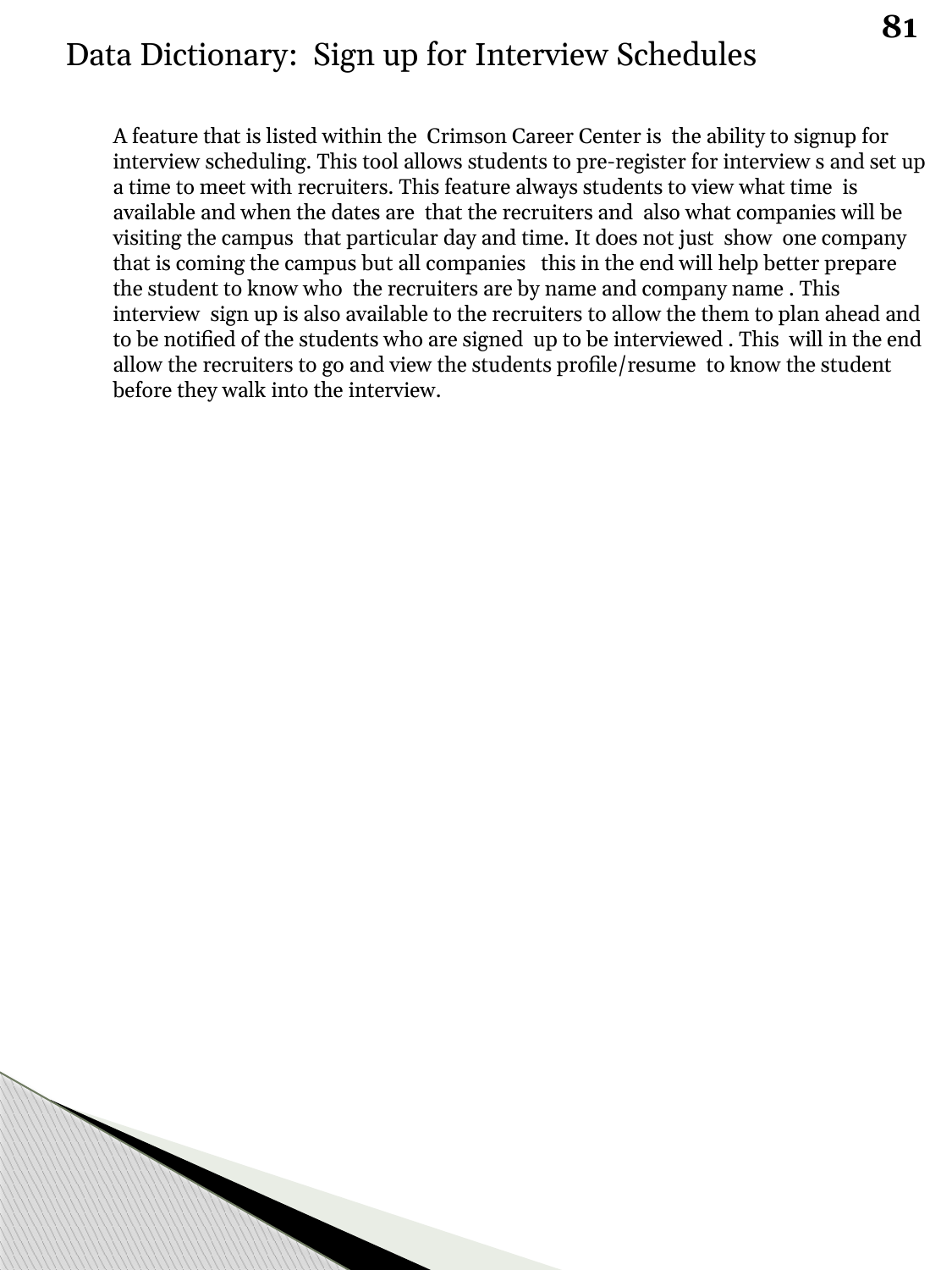

81
Data Dictionary:  Sign up for Interview Schedules
     	A feature that is listed within the  Crimson Career Center is  the ability to signup for interview scheduling. This tool allows students to pre-register for interview s and set up a time to meet with recruiters. This feature always students to view what time  is available and when the dates are  that the recruiters and  also what companies will be visiting the campus  that particular day and time. It does not just  show  one company that is coming the campus but all companies   this in the end will help better prepare  the student to know who  the recruiters are by name and company name . This  interview  sign up is also available to the recruiters to allow the them to plan ahead and to be notified of the students who are signed  up to be interviewed . This  will in the end allow the recruiters to go and view the students profile/resume  to know the student before they walk into the interview.